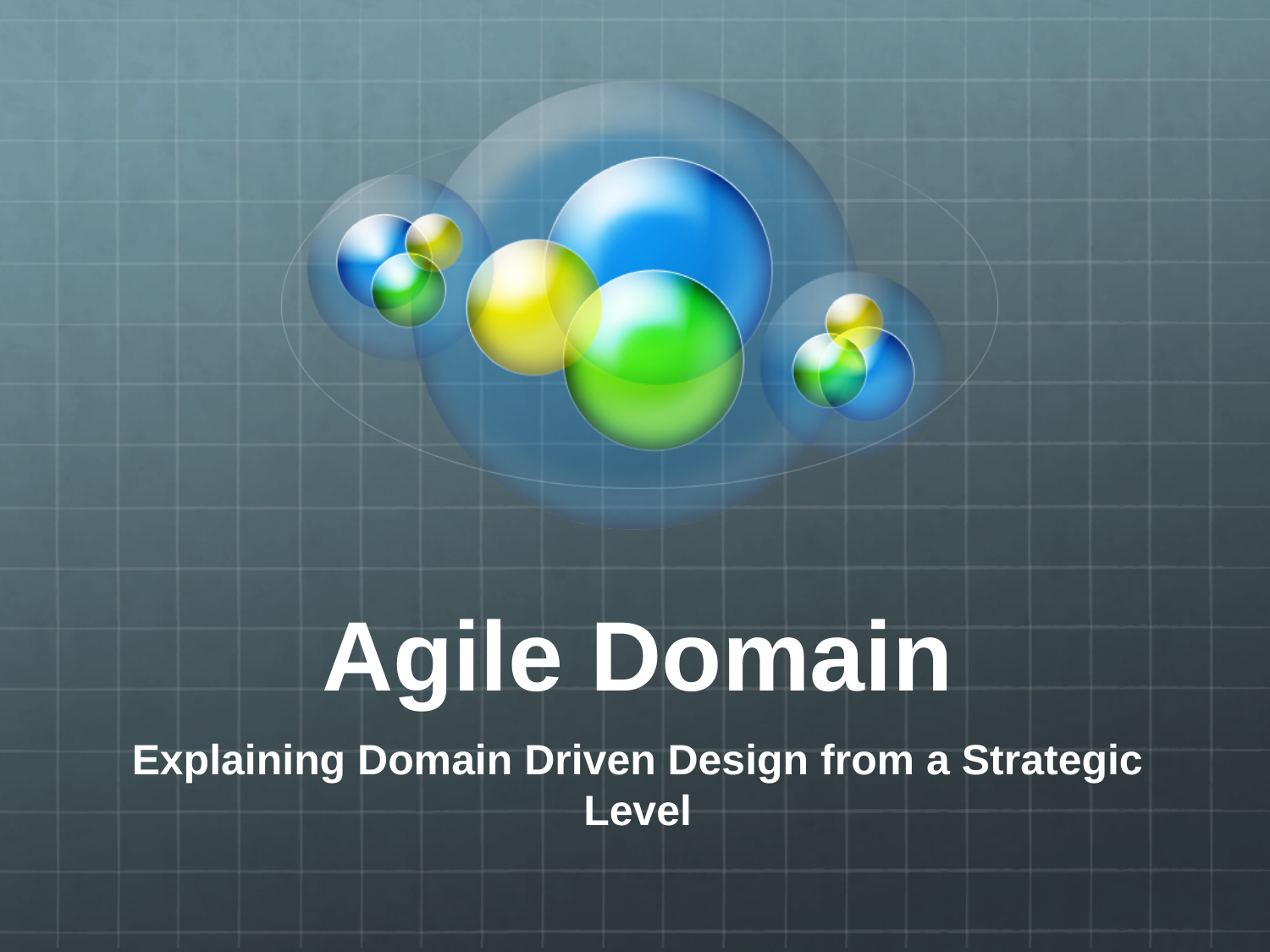

# Agile Domain
Explaining Domain Driven Design from a Strategic Level